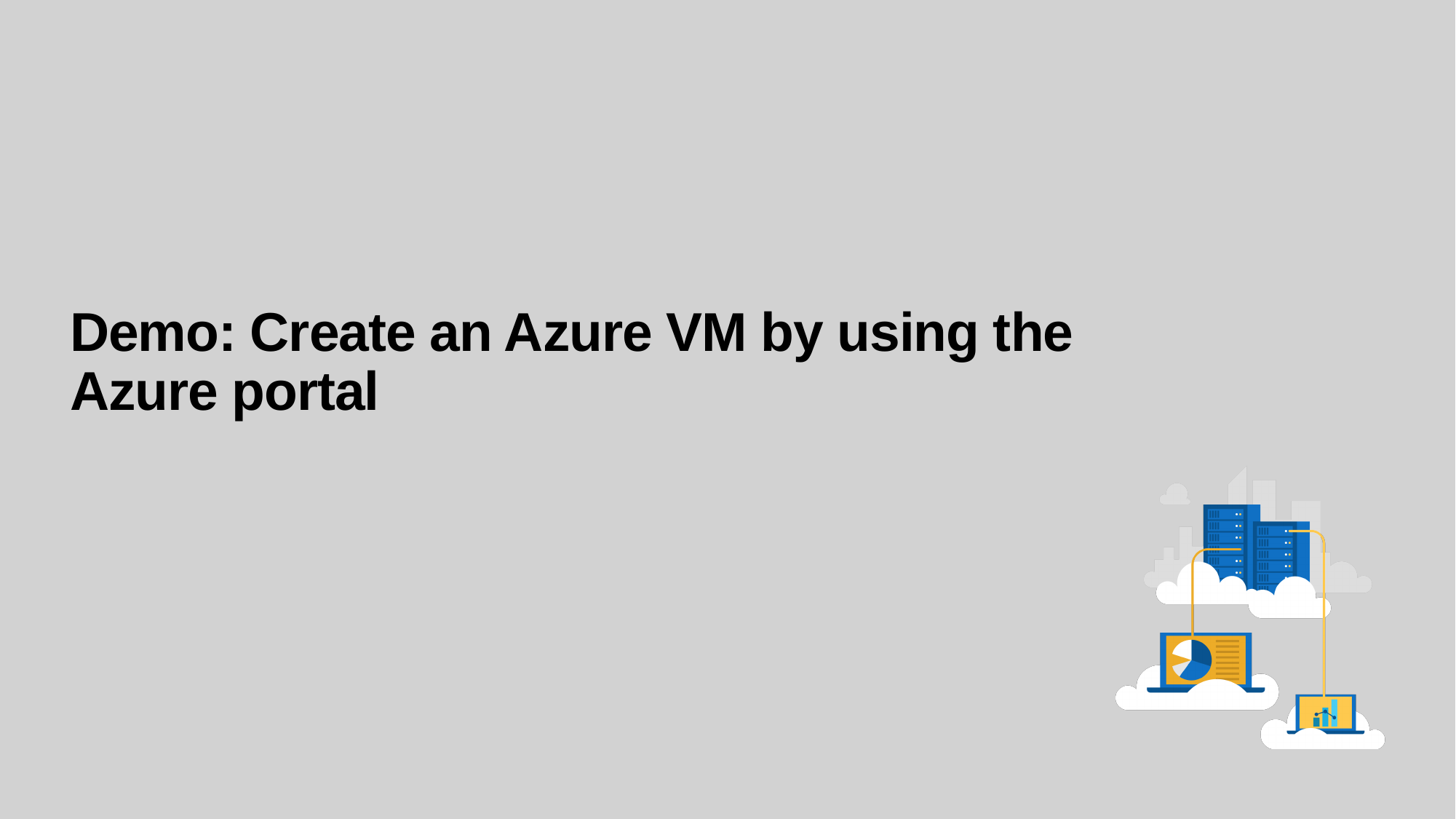

# Demo: Create an Azure VM by using the Azure portal